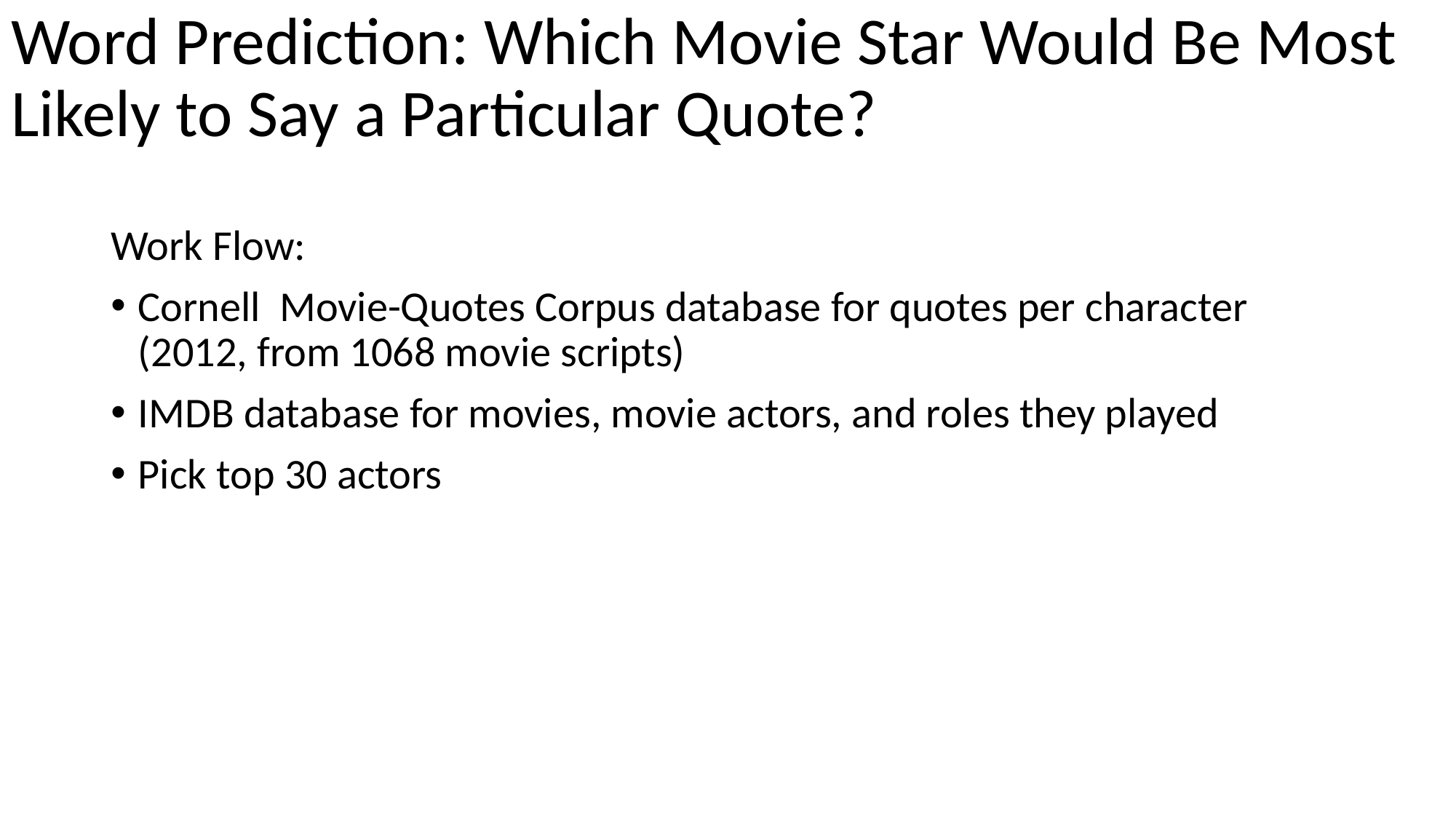

# Word Prediction: Which Movie Star Would Be Most Likely to Say a Particular Quote?
Work Flow:
Cornell  Movie-Quotes Corpus database for quotes per character (2012, from 1068 movie scripts)
IMDB database for movies, movie actors, and roles they played
Pick top 30 actors